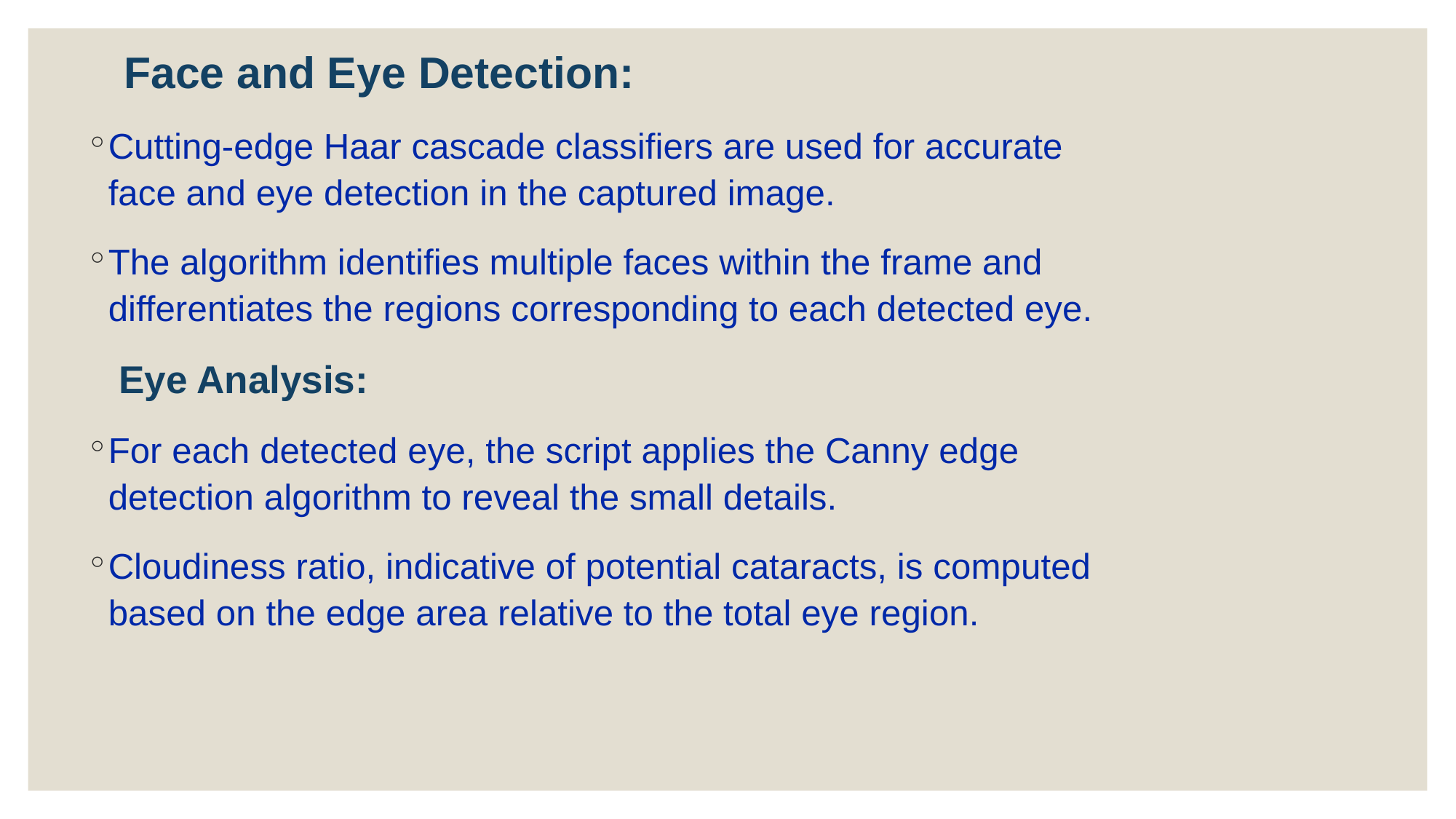

#

   Face and Eye Detection:
Cutting-edge Haar cascade classifiers are used for accurate face and eye detection in the captured image.
The algorithm identifies multiple faces within the frame and differentiates the regions corresponding to each detected eye.
   Eye Analysis:
For each detected eye, the script applies the Canny edge detection algorithm to reveal the small details.
Cloudiness ratio, indicative of potential cataracts, is computed based on the edge area relative to the total eye region.